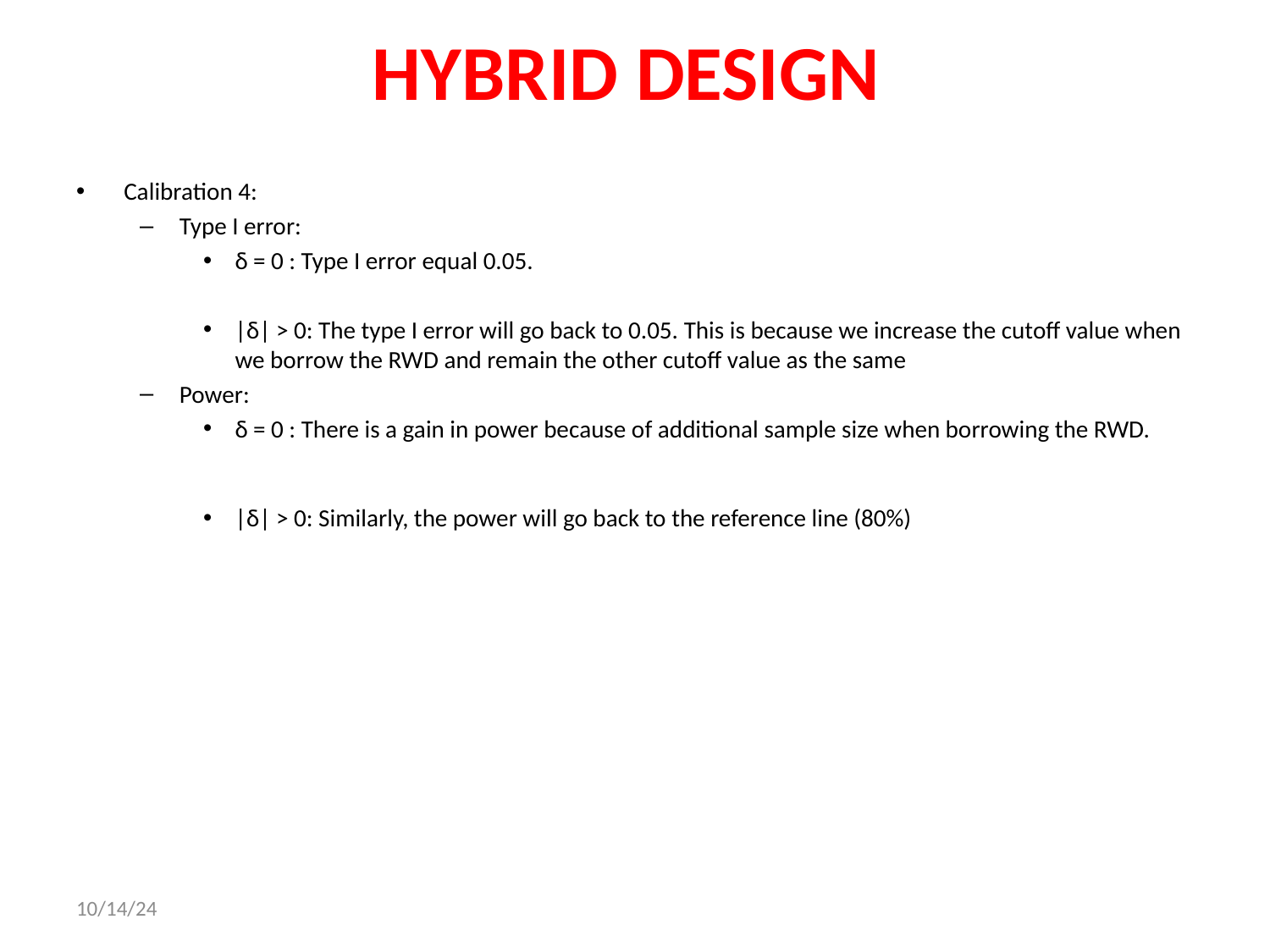

# Hybrid Design
Calibration 4:
Type I error:
δ = 0 : Type I error equal 0.05.

|δ| > 0: The type I error will go back to 0.05. This is because we increase the cutoff value when we borrow the RWD and remain the other cutoff value as the same
Power:
δ = 0 : There is a gain in power because of additional sample size when borrowing the RWD.

|δ| > 0: Similarly, the power will go back to the reference line (80%)
10/14/24